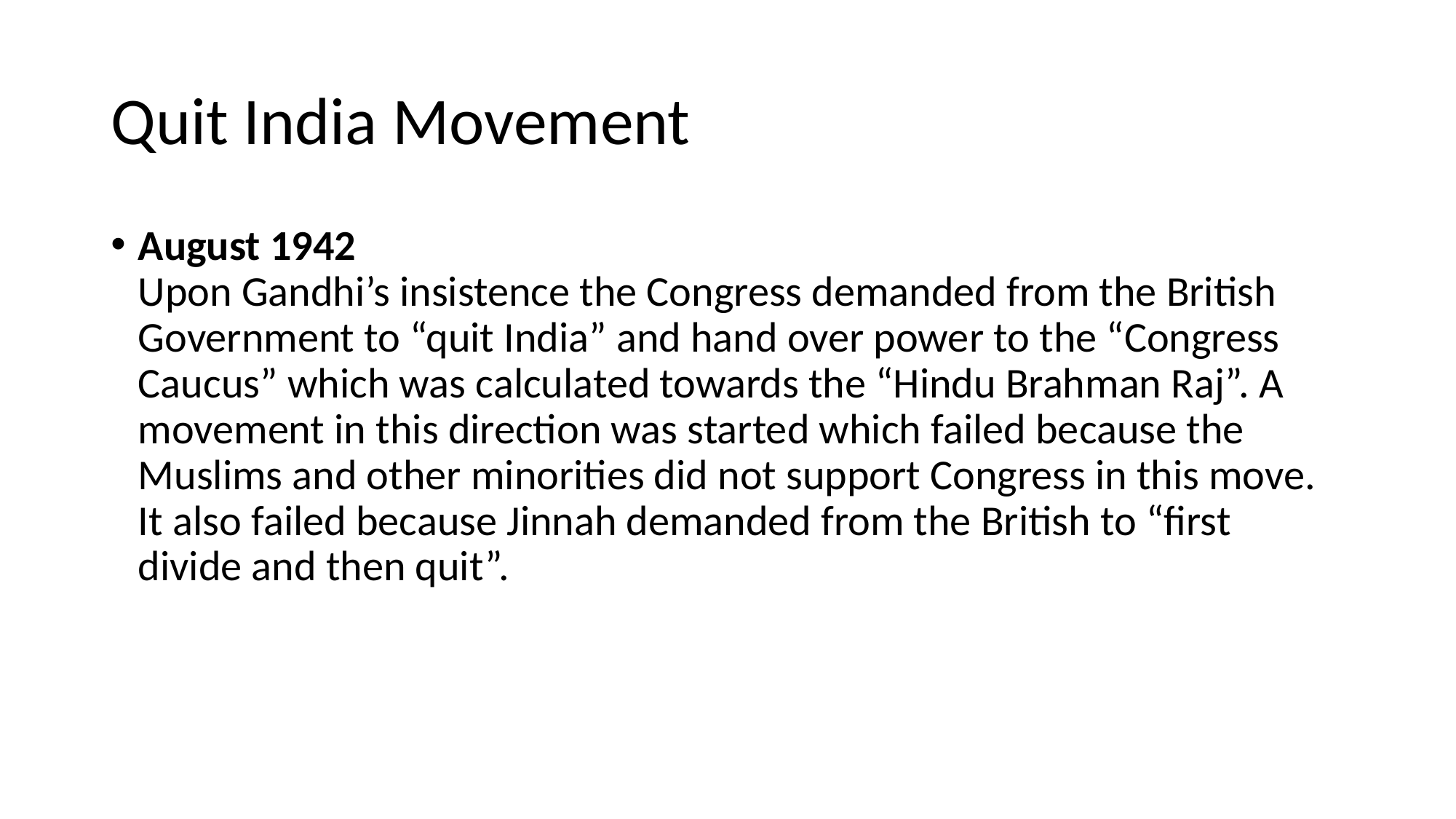

# Quit India Movement
August 1942
Upon Gandhi’s insistence the Congress demanded from the British Government to “quit India” and hand over power to the “Congress Caucus” which was calculated towards the “Hindu Brahman Raj”. A movement in this direction was started which failed because the Muslims and other minorities did not support Congress in this move. It also failed because Jinnah demanded from the British to “first divide and then quit”.